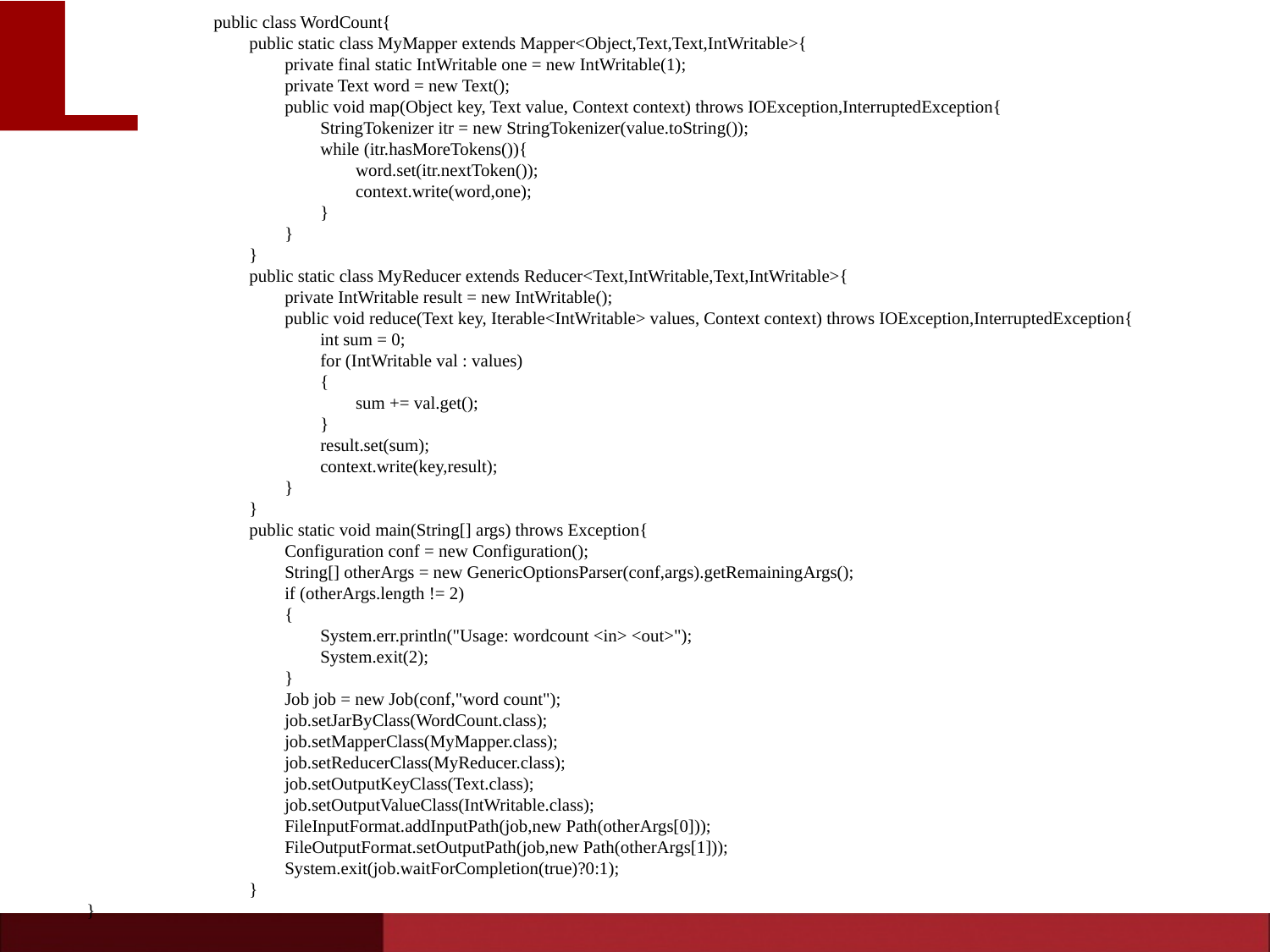

public class WordCount{
	        public static class MyMapper extends Mapper<Object,Text,Text,IntWritable>{
	                private final static IntWritable one = new IntWritable(1);
	                private Text word = new Text();
	                public void map(Object key, Text value, Context context) throws IOException,InterruptedException{
	                        StringTokenizer itr = new StringTokenizer(value.toString());
	                        while (itr.hasMoreTokens()){
	                                word.set(itr.nextToken());
	                                context.write(word,one);
	                        }
	                }
	        }
	        public static class MyReducer extends Reducer<Text,IntWritable,Text,IntWritable>{
	                private IntWritable result = new IntWritable();
	                public void reduce(Text key, Iterable<IntWritable> values, Context context) throws IOException,InterruptedException{
	                        int sum = 0;
	                        for (IntWritable val : values)
	                        {
	                                sum += val.get();
	                        }
	                        result.set(sum);
	                        context.write(key,result);
	                }
	        }
	        public static void main(String[] args) throws Exception{
	                Configuration conf = new Configuration();
	                String[] otherArgs = new GenericOptionsParser(conf,args).getRemainingArgs();
	                if (otherArgs.length != 2)
	                {
	                        System.err.println("Usage: wordcount <in> <out>");
	                        System.exit(2);
	                }
	                Job job = new Job(conf,"word count");
	                job.setJarByClass(WordCount.class);
	                job.setMapperClass(MyMapper.class);
	                job.setReducerClass(MyReducer.class);
	                job.setOutputKeyClass(Text.class);
	                job.setOutputValueClass(IntWritable.class);
	                FileInputFormat.addInputPath(job,new Path(otherArgs[0]));
	                FileOutputFormat.setOutputPath(job,new Path(otherArgs[1]));
	                System.exit(job.waitForCompletion(true)?0:1);
	        }
}